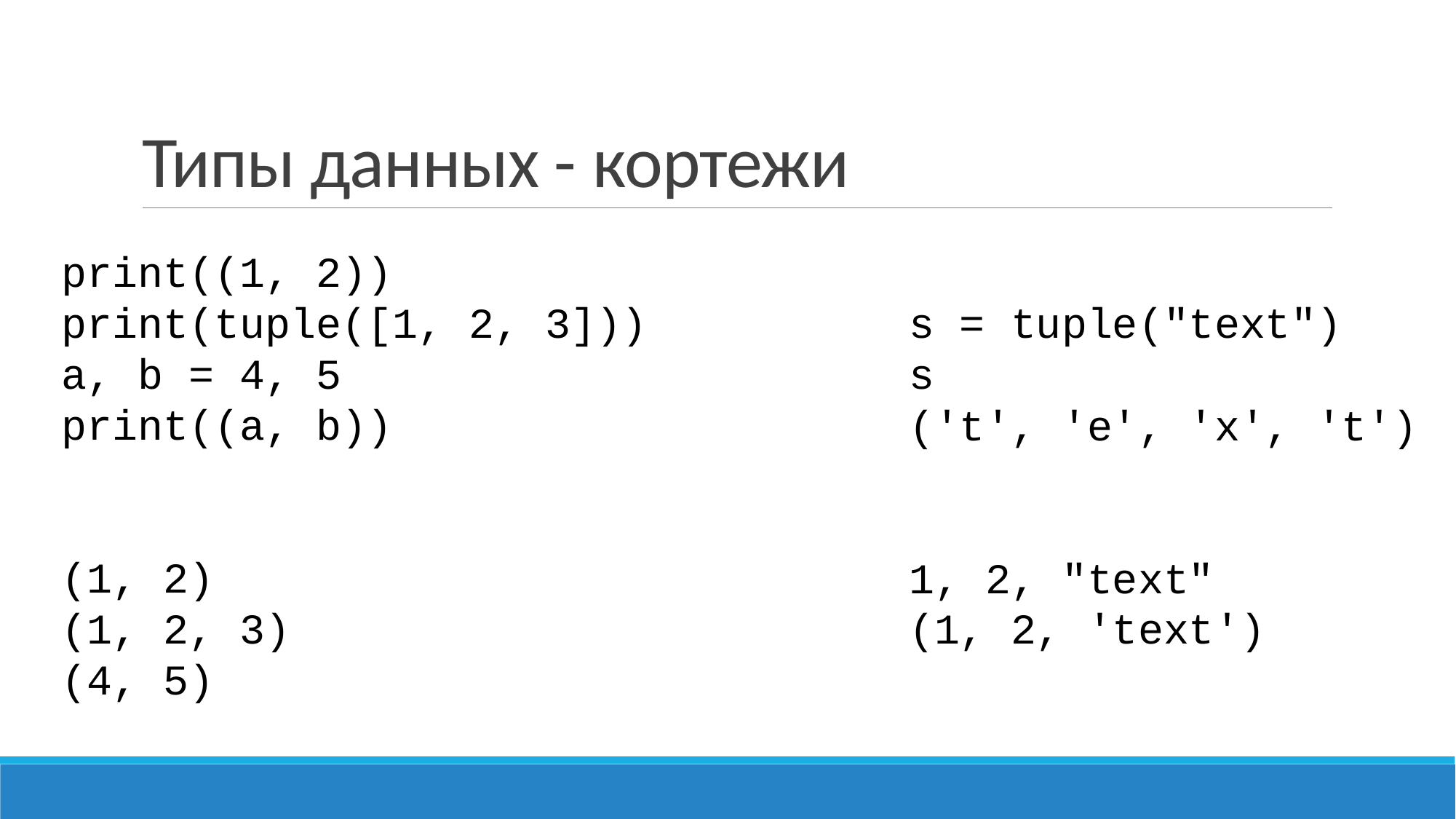

# Типы данных - кортежи
print((1, 2))
print(tuple([1, 2, 3]))
a, b = 4, 5
print((a, b))

(1, 2)
(1, 2, 3)
(4, 5)
s = tuple("text")
s
('t', 'e', 'x', 't')

1, 2, "text"
(1, 2, 'text')